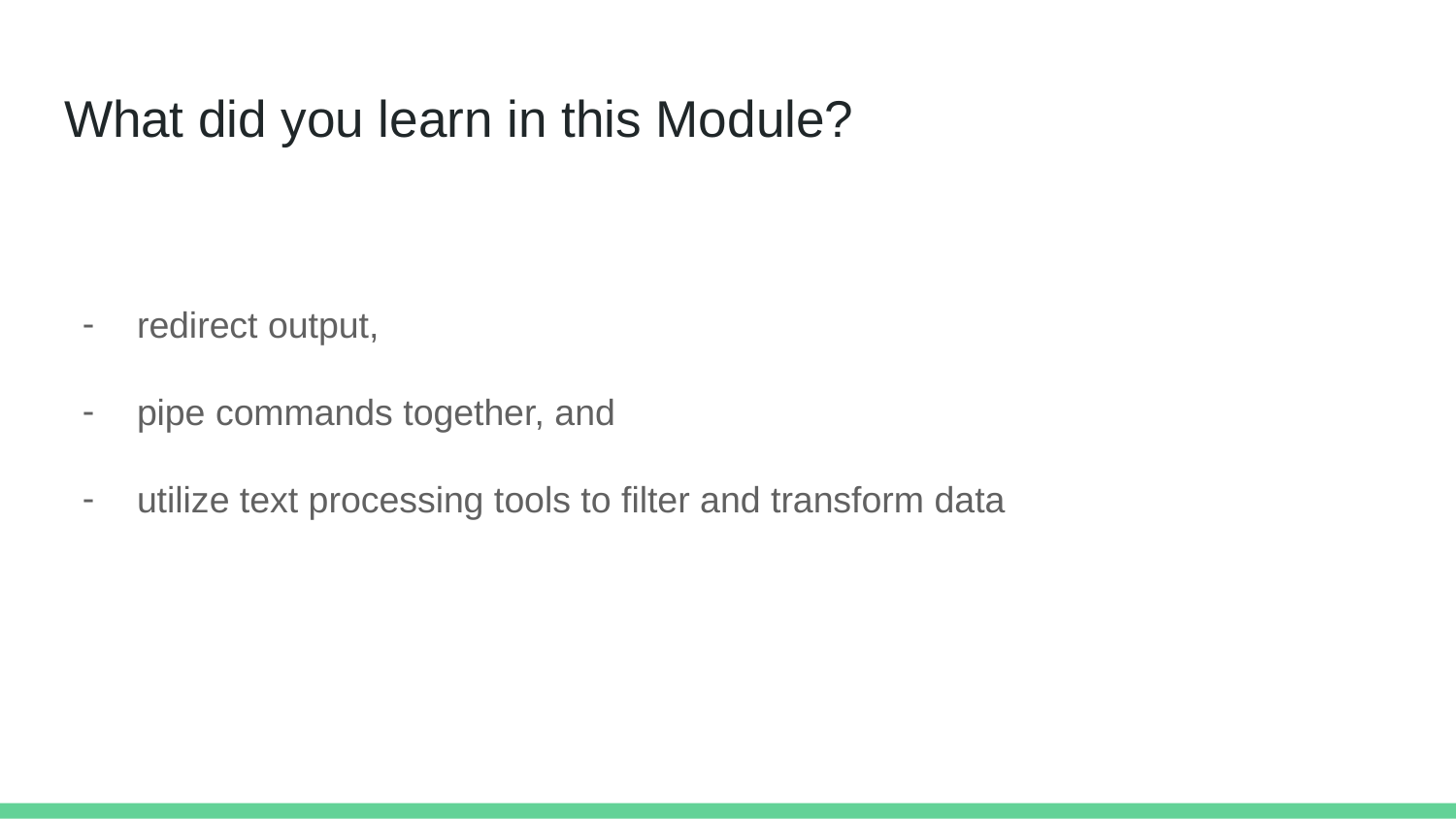

# What did you learn in this Module?
redirect output,
pipe commands together, and
utilize text processing tools to filter and transform data